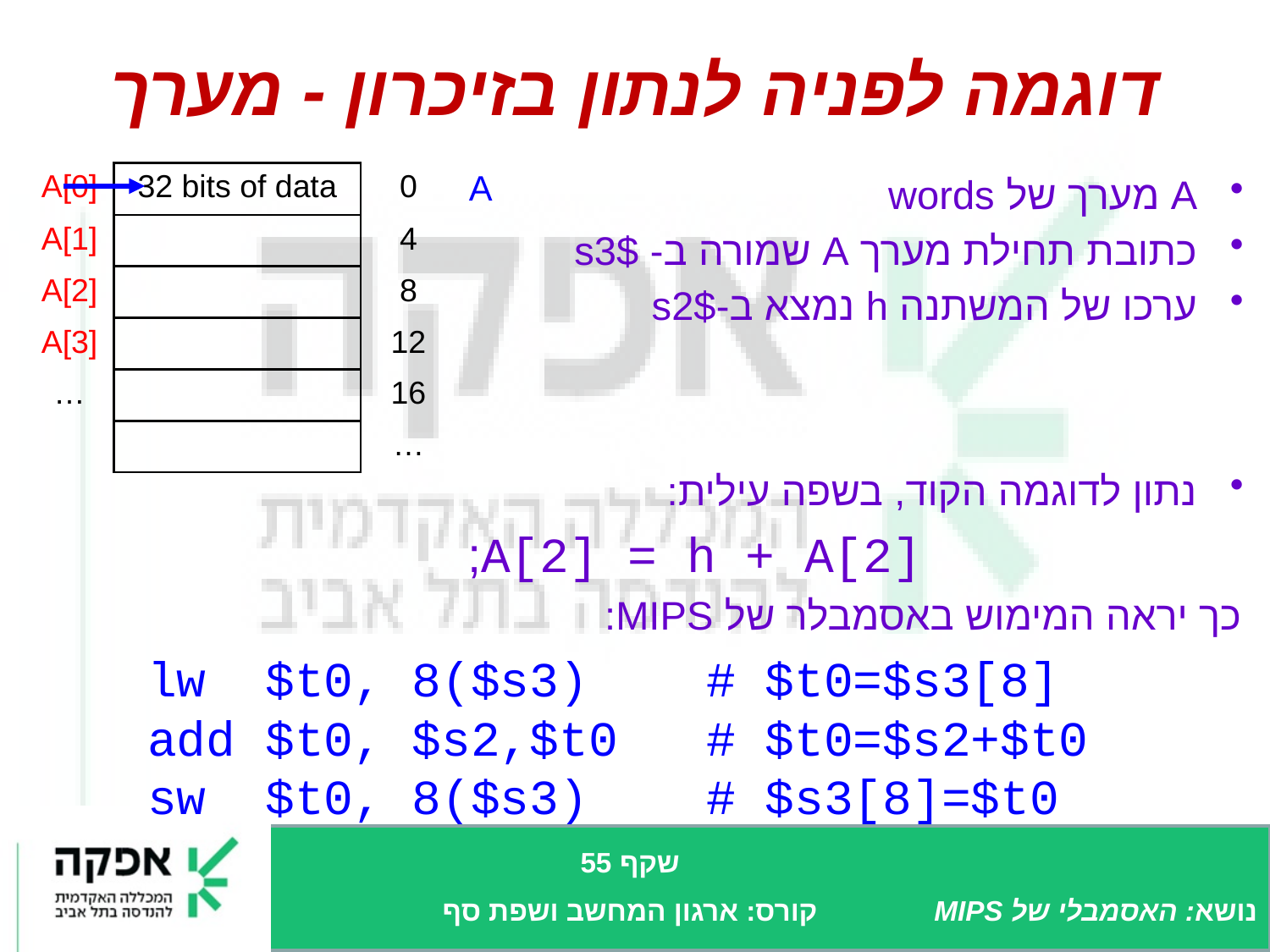

# דוגמה לפניה לנתון בזיכרון - מערך
| A[0] | 32 bits of data | 0 | A |
| --- | --- | --- | --- |
| A[1] |  | 4 |  |
| A[2] |  | 8 |  |
| A[3] |  | 12 |  |
| … |  | 16 |  |
|  |  | … |  |
A מערך של words
כתובת תחילת מערך A שמורה ב- s3$
ערכו של המשתנה h נמצא ב-s2$

נתון לדוגמה הקוד, בשפה עילית:
A[2] = h + A[2];
כך יראה המימוש באסמבלר של MIPS:
lw  $t0, 8($s3)    # $t0=$s3[8]
add $t0, $s2,$t0   # $t0=$s2+$t0
sw  $t0, 8($s3)    # $s3[8]=$t0
שקף 55
קורס: ארגון המחשב ושפת סף

נושא: האסמבלי של MIPS